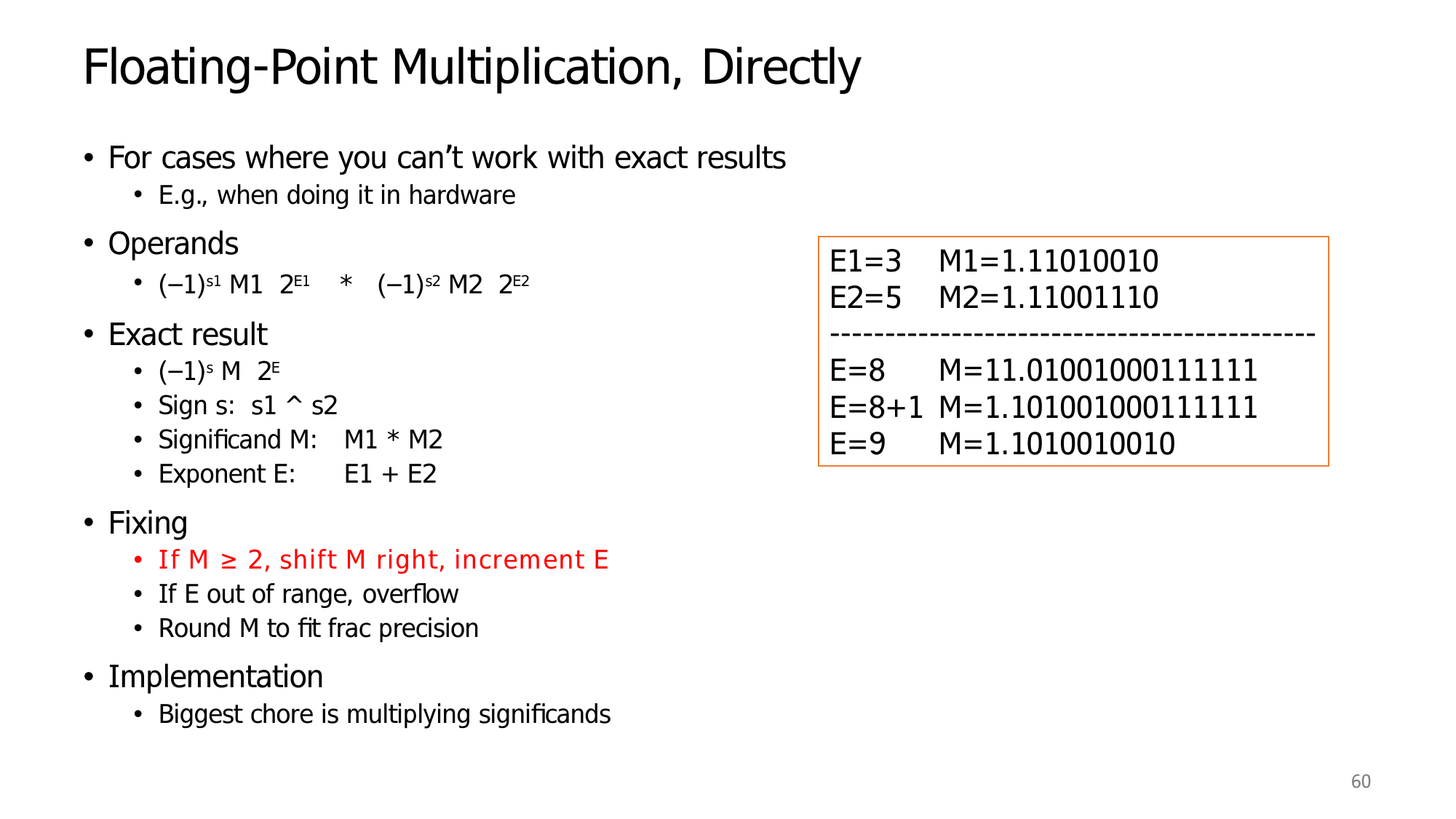

# Floating-Point Multiplication, Directly
For cases where you can’t work with exact results
E.g., when doing it in hardware
Operands
(–1)s1 M1  2E1   *   (–1)s2 M2  2E2
Exact result
(–1)s M  2E
Sign s: 		s1 ^ s2
Significand M: 	M1 * M2
Exponent E: 	E1 + E2
Fixing
If M ≥ 2, shift M right, increment E
If E out of range, overflow
Round M to fit frac precision
Implementation
Biggest chore is multiplying significands
E1=3 	M1=1.11010010
E2=5 	M2=1.11001110
--------------------------------------------
E=8     	M=11.01001000111111
E=8+1	M=1.101001000111111
E=9	M=1.1010010010
60